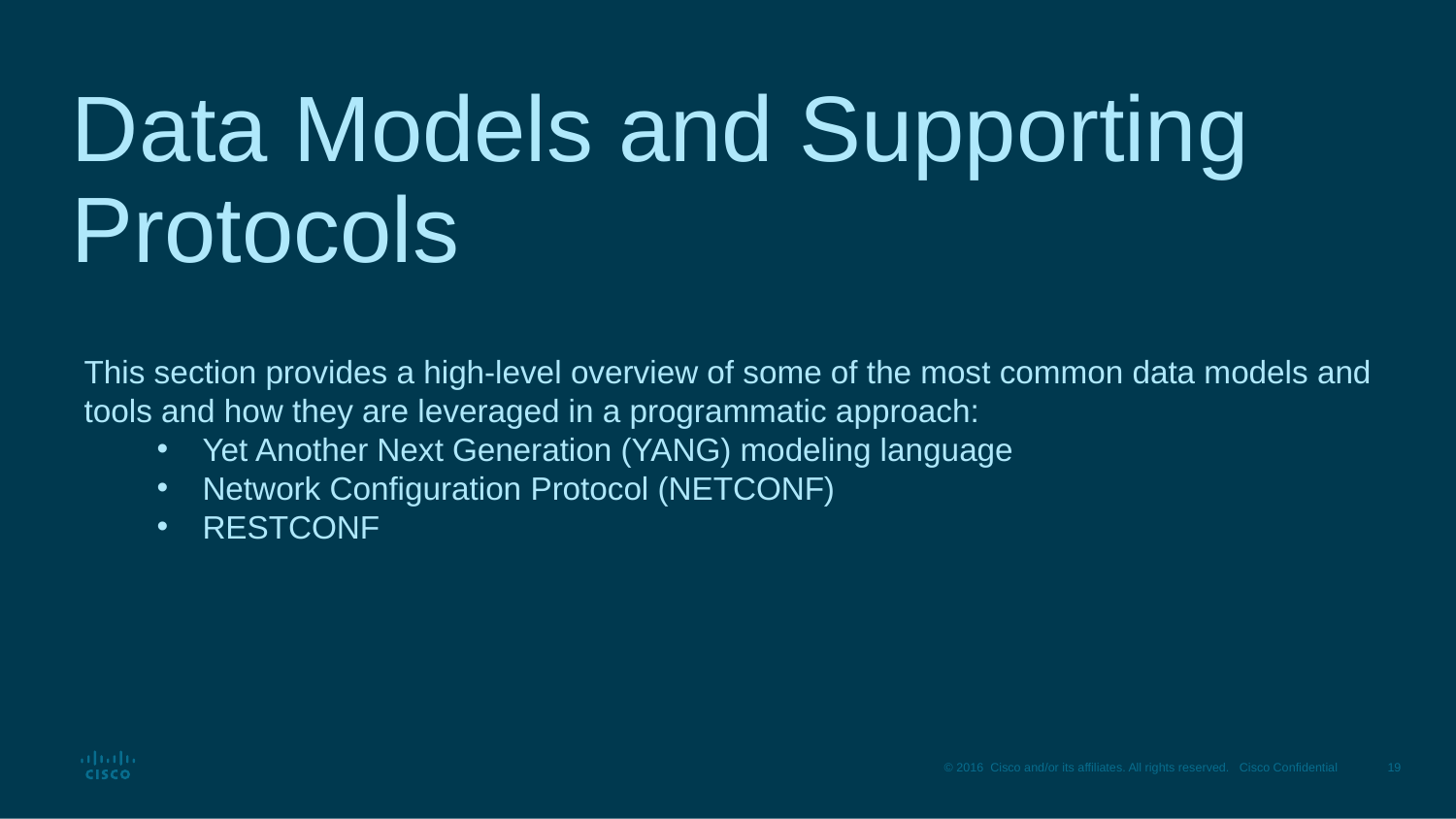

# Data Models and Supporting Protocols
This section provides a high-level overview of some of the most common data models and tools and how they are leveraged in a programmatic approach:
Yet Another Next Generation (YANG) modeling language
Network Configuration Protocol (NETCONF)
RESTCONF